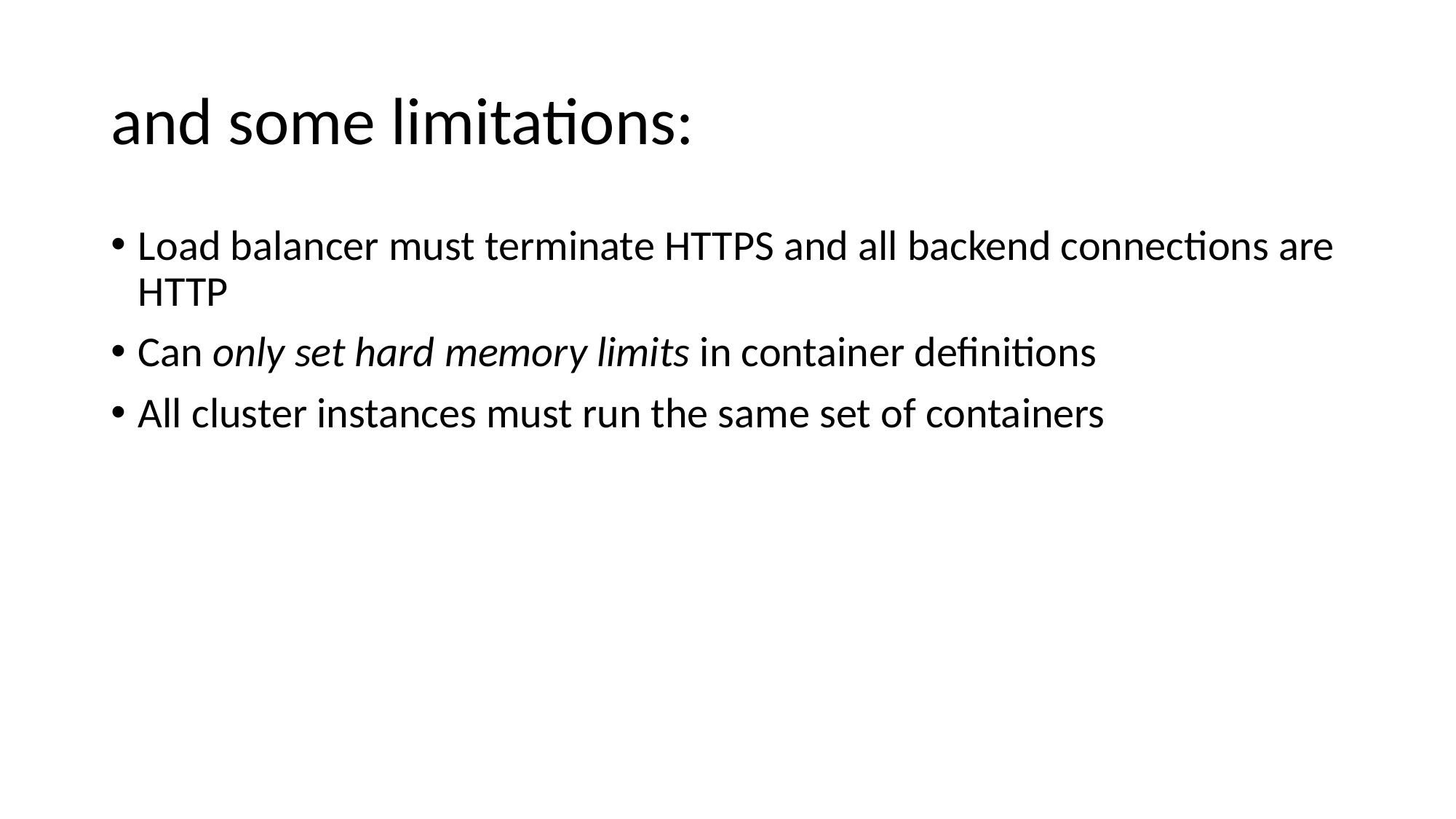

# and some limitations:
Load balancer must terminate HTTPS and all backend connections are HTTP
Can only set hard memory limits in container definitions
All cluster instances must run the same set of containers